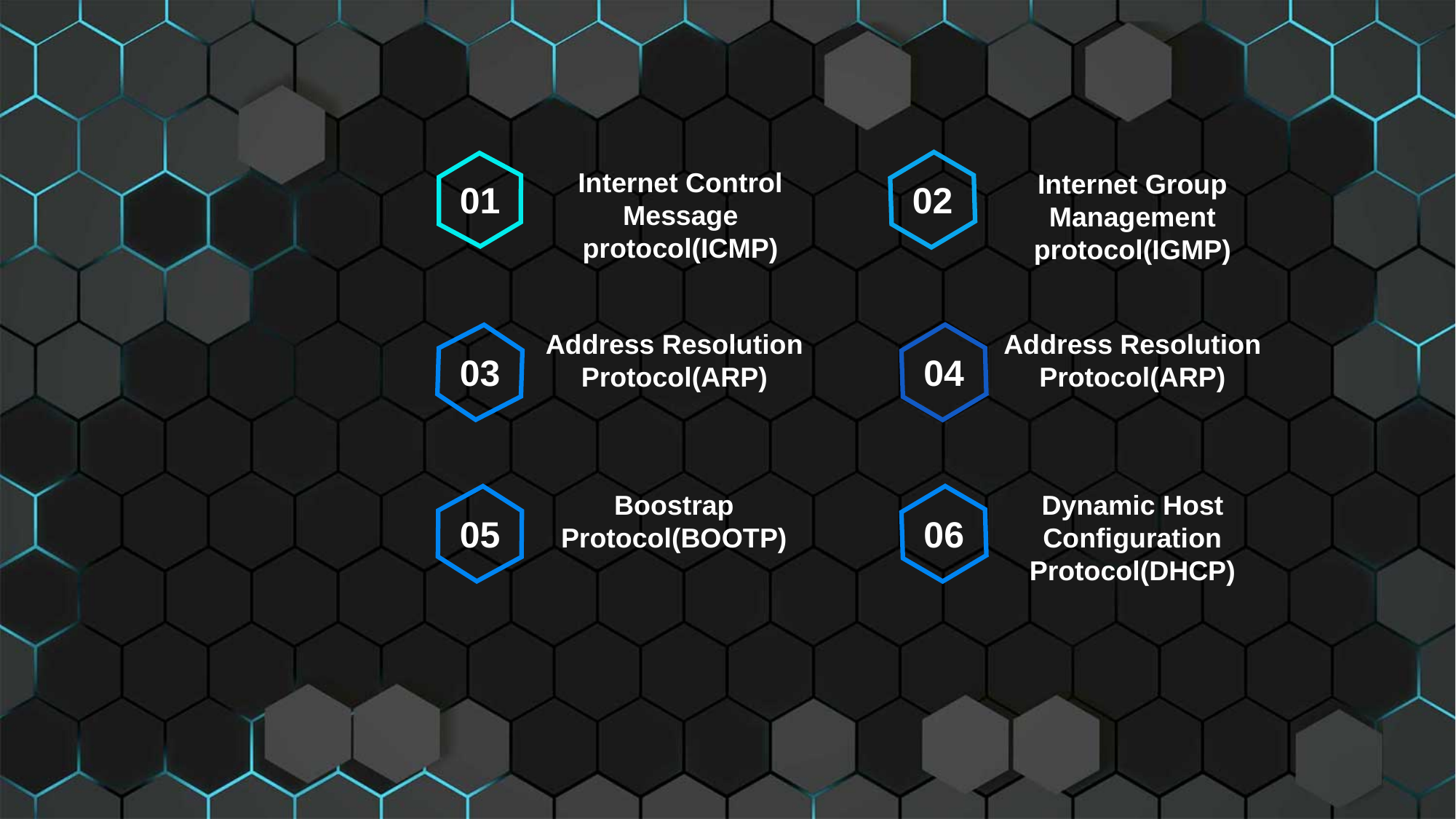

Internet Control
Message protocol(ICMP)
Internet Group Management protocol(IGMP)
01
02
Address Resolution Protocol(ARP)
Address Resolution Protocol(ARP)

04
03
Boostrap Protocol(BOOTP)
Dynamic Host Configuration Protocol(DHCP)

05
06